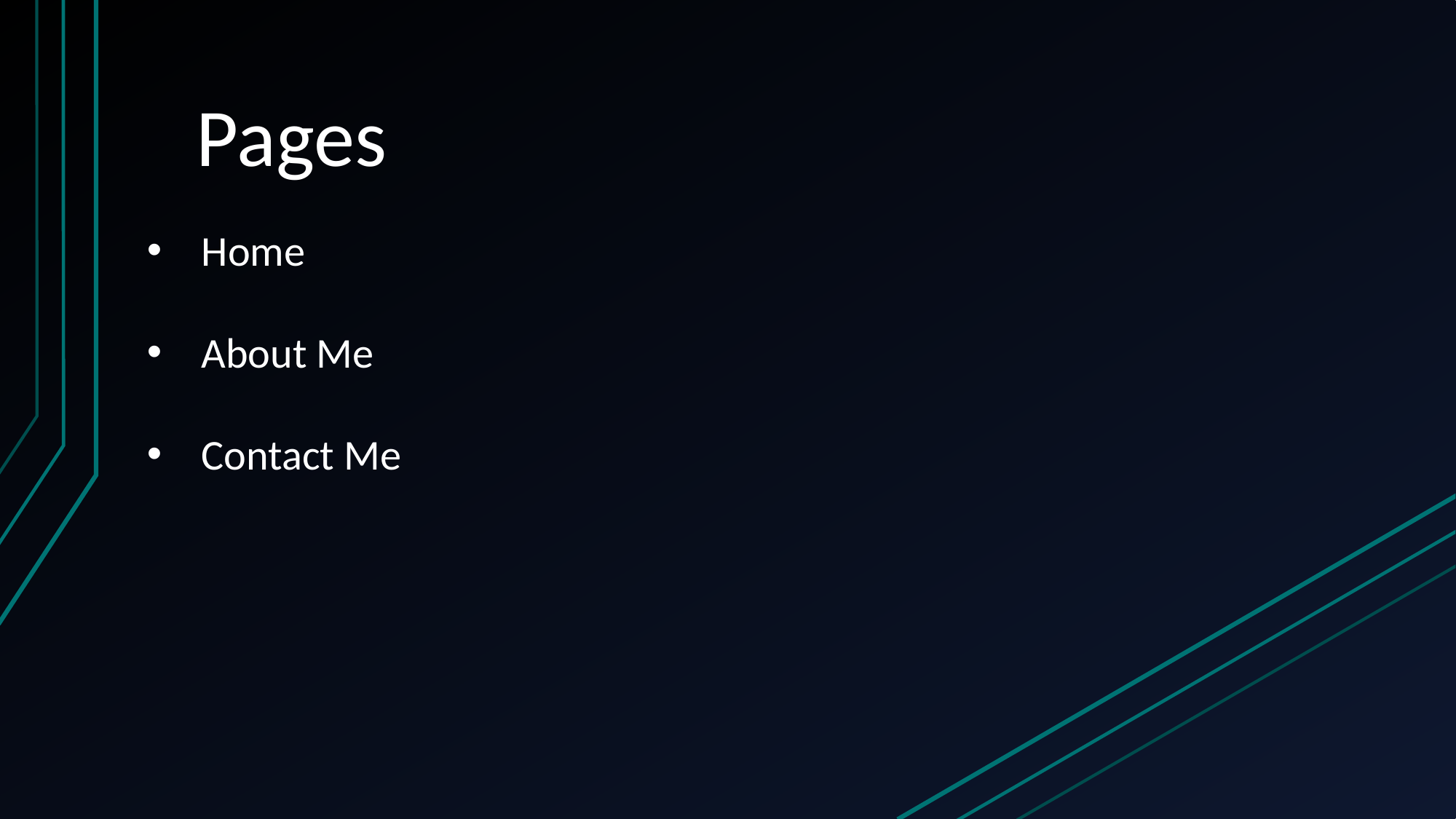

# Pages
Home

About Me

Contact Me